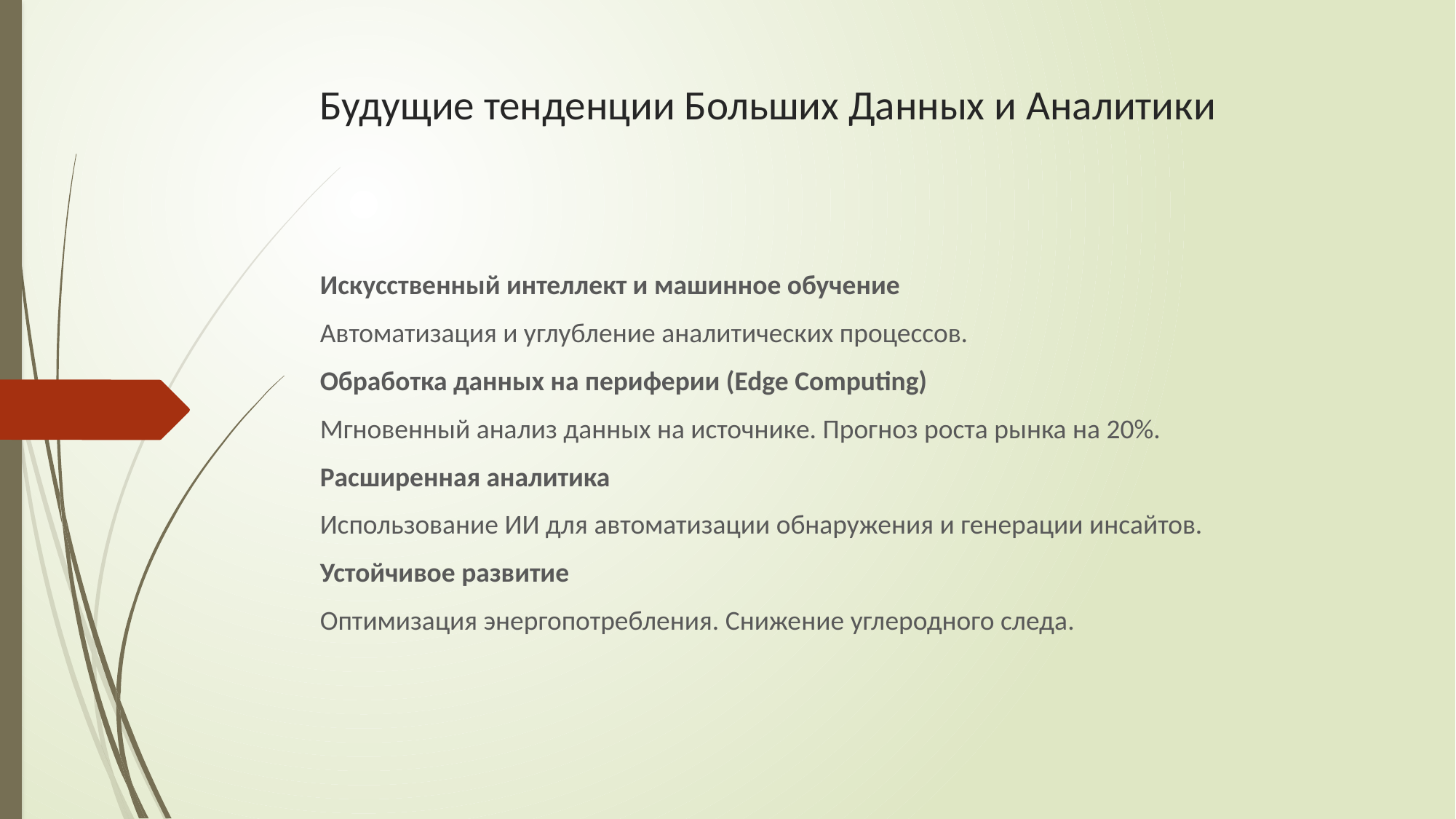

# Будущие тенденции Больших Данных и Аналитики
Искусственный интеллект и машинное обучение
Автоматизация и углубление аналитических процессов.
Обработка данных на периферии (Edge Computing)
Мгновенный анализ данных на источнике. Прогноз роста рынка на 20%.
Расширенная аналитика
Использование ИИ для автоматизации обнаружения и генерации инсайтов.
Устойчивое развитие
Оптимизация энергопотребления. Снижение углеродного следа.